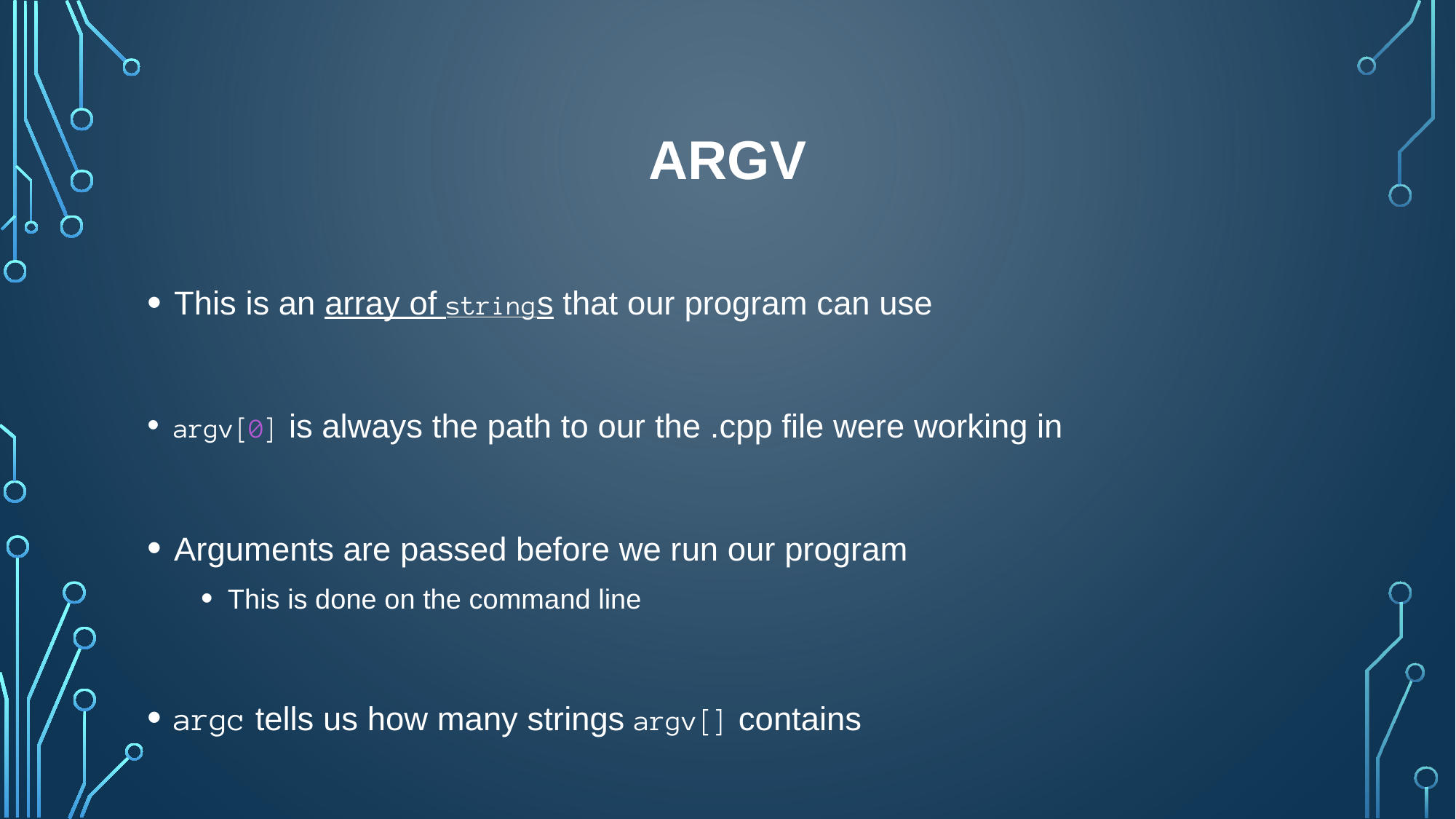

# argv
This is an array of strings that our program can use

argv[0] is always the path to our the .cpp file were working in

Arguments are passed before we run our program
This is done on the command line

argc tells us how many strings argv[] contains